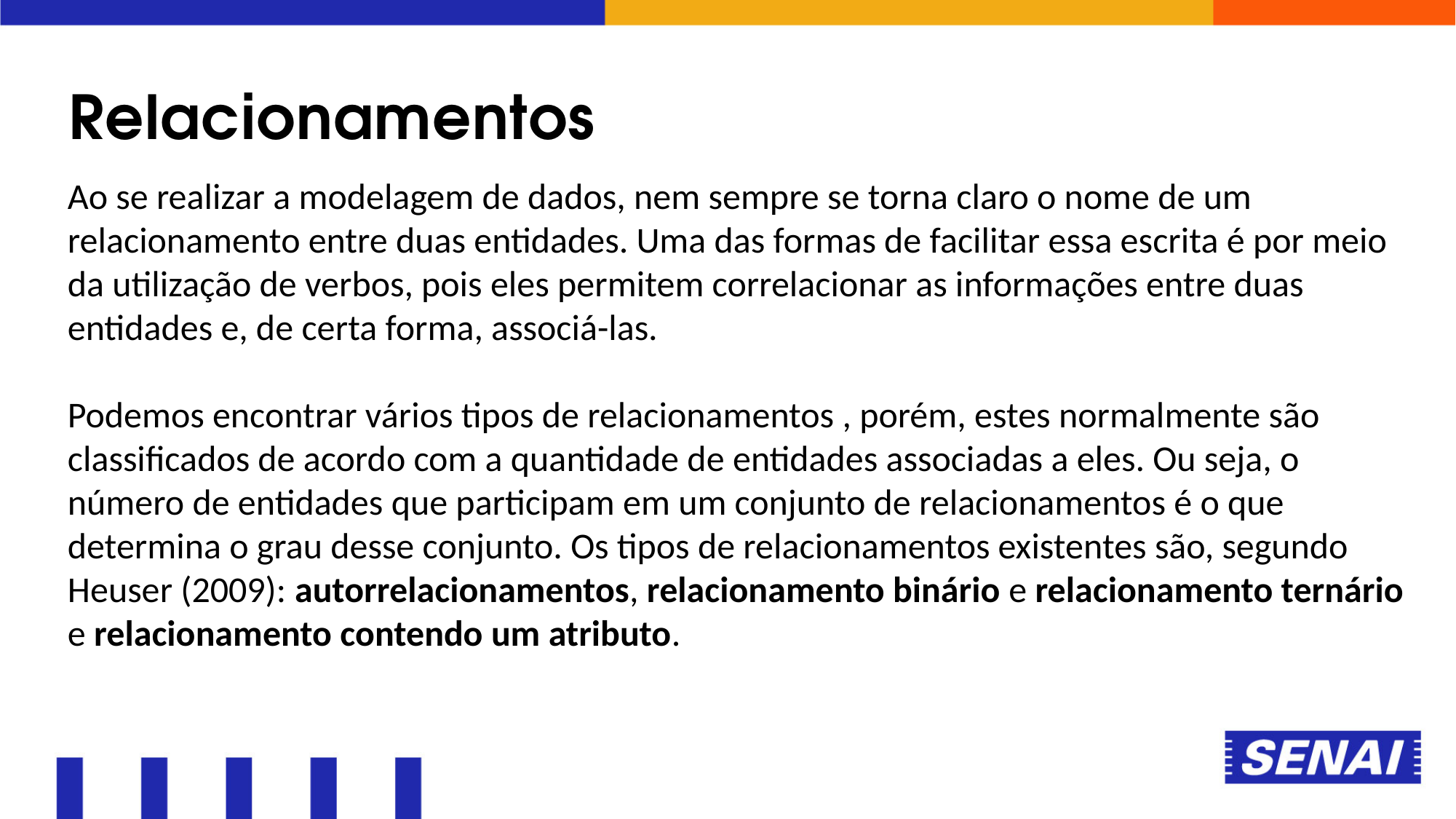

Relacionamentos
Ao se realizar a modelagem de dados, nem sempre se torna claro o nome de um relacionamento entre duas entidades. Uma das formas de facilitar essa escrita é por meio da utilização de verbos, pois eles permitem correlacionar as informações entre duas entidades e, de certa forma, associá-las.

Podemos encontrar vários tipos de relacionamentos , porém, estes normalmente são classificados de acordo com a quantidade de entidades associadas a eles. Ou seja, o número de entidades que participam em um conjunto de relacionamentos é o que determina o grau desse conjunto. Os tipos de relacionamentos existentes são, segundo Heuser (2009): autorrelacionamentos, relacionamento binário e relacionamento ternário e relacionamento contendo um atributo.